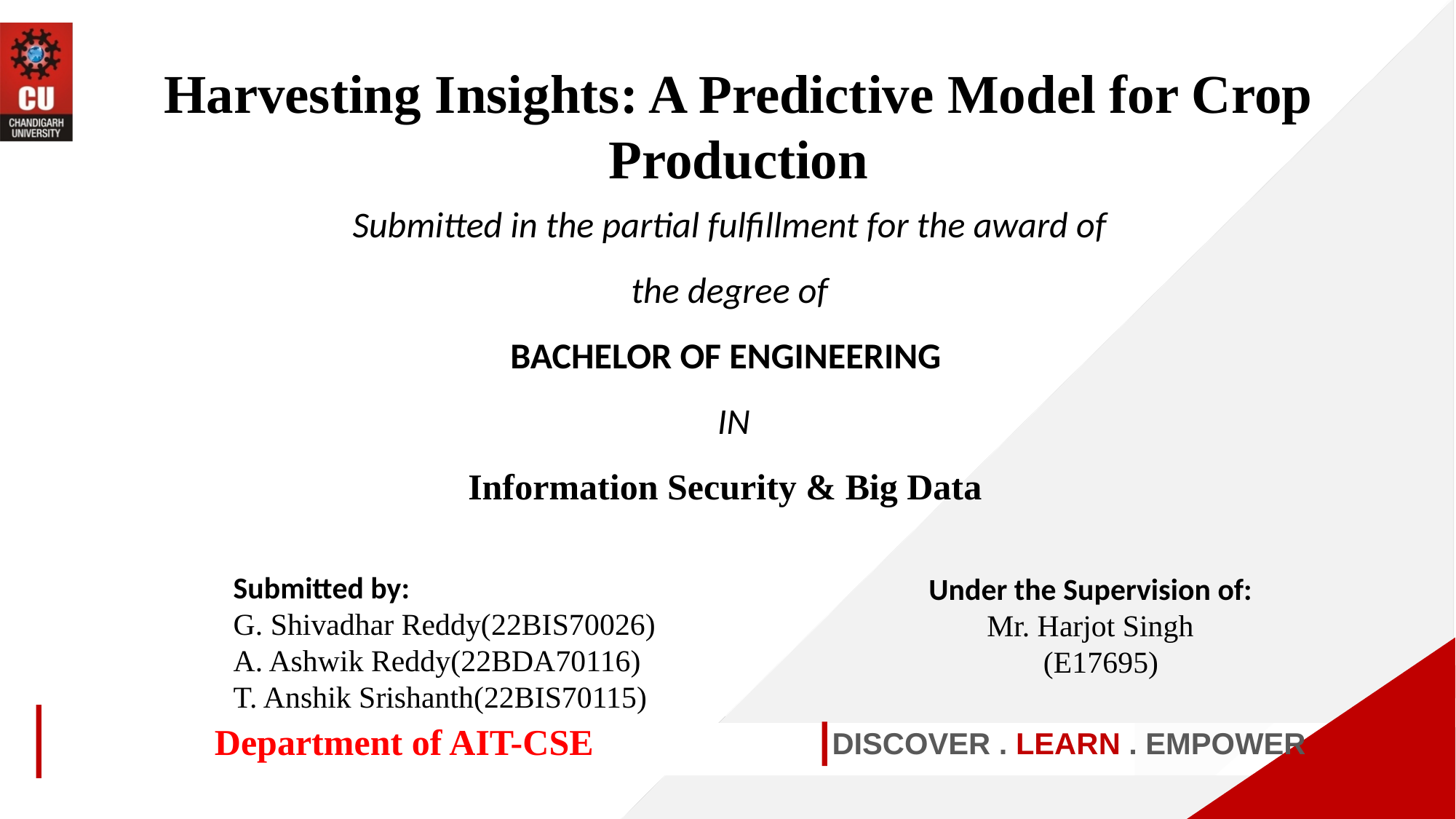

Harvesting Insights: A Predictive Model for Crop Production
Submitted in the partial fulfillment for the award of the degree of
BACHELOR OF ENGINEERING
 IN
Information Security & Big Data
Submitted by:
G. Shivadhar Reddy(22BIS70026)
A. Ashwik Reddy(22BDA70116)
T. Anshik Srishanth(22BIS70115)

Under the Supervision of:
Mr. Harjot Singh
               (E17695)

Department of AIT-CSE
DISCOVER . LEARN . EMPOWER

1